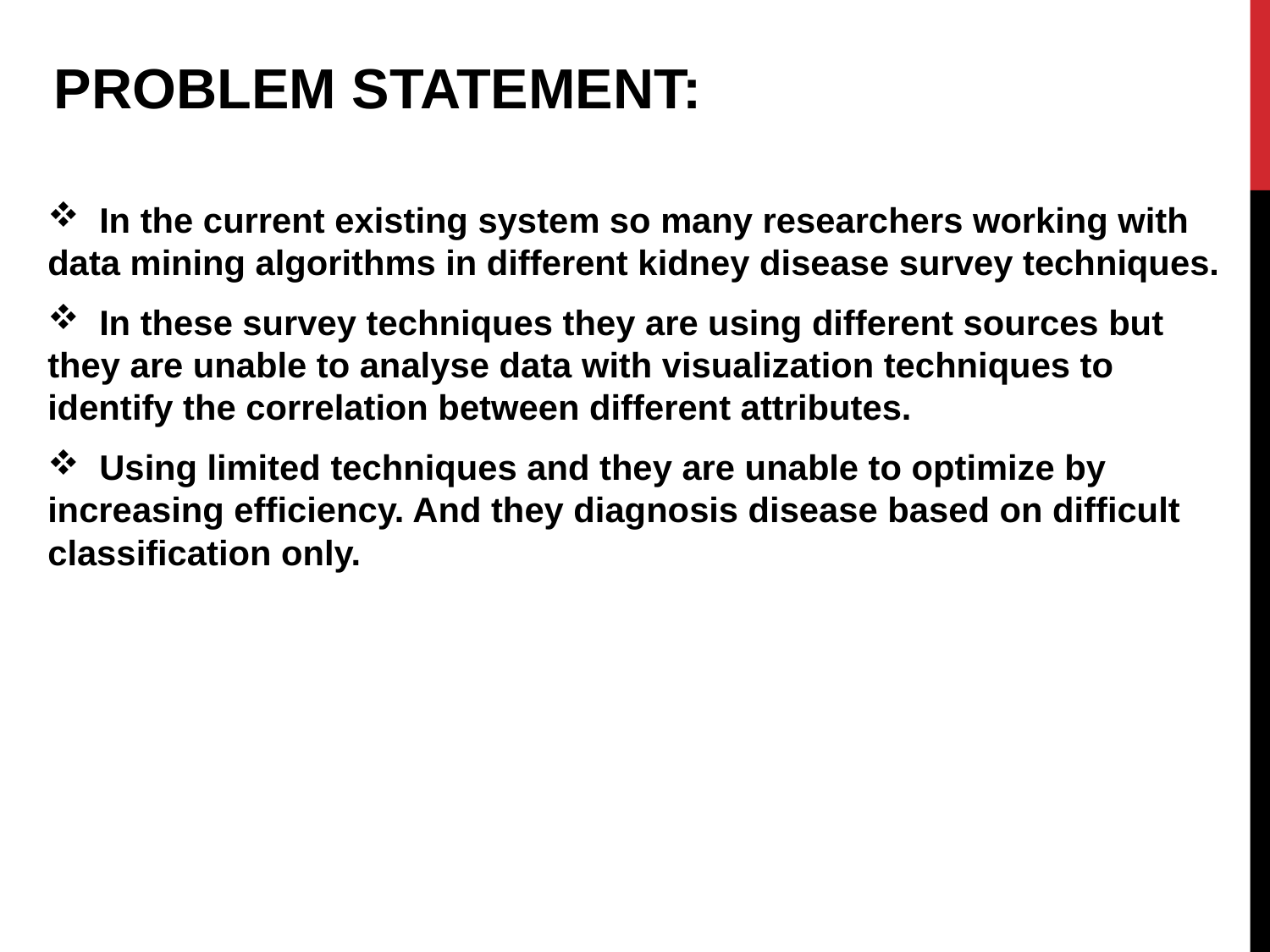

PROBLEM STATEMENT:

  In the current existing system so many researchers working with data mining algorithms in different kidney disease survey techniques.
  In these survey techniques they are using different sources but they are unable to analyse data with visualization techniques to identify the correlation between different attributes.
  Using limited techniques and they are unable to optimize by increasing efficiency. And they diagnosis disease based on difficult classification only.